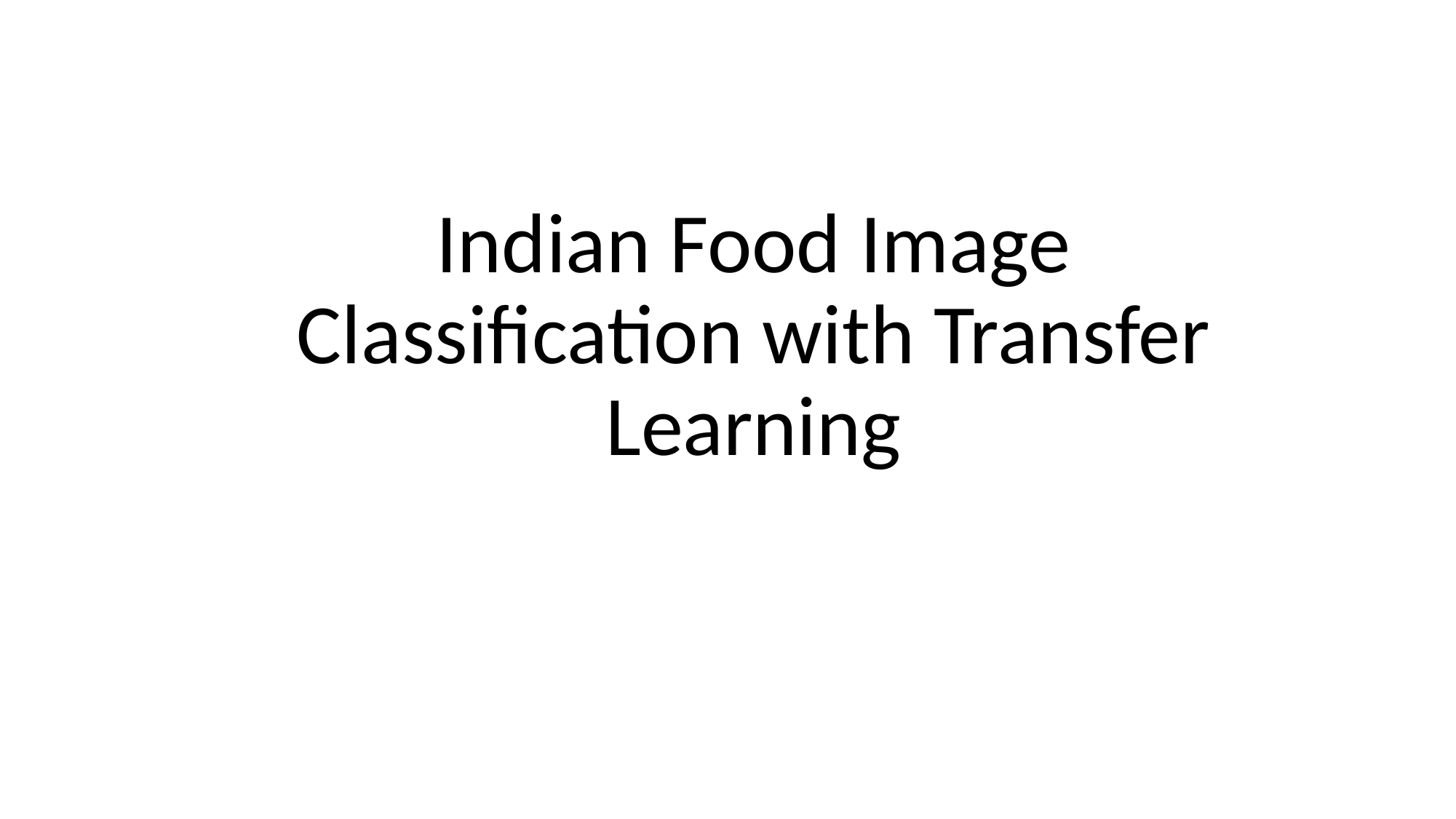

# Indian Food Image Classification with Transfer Learning